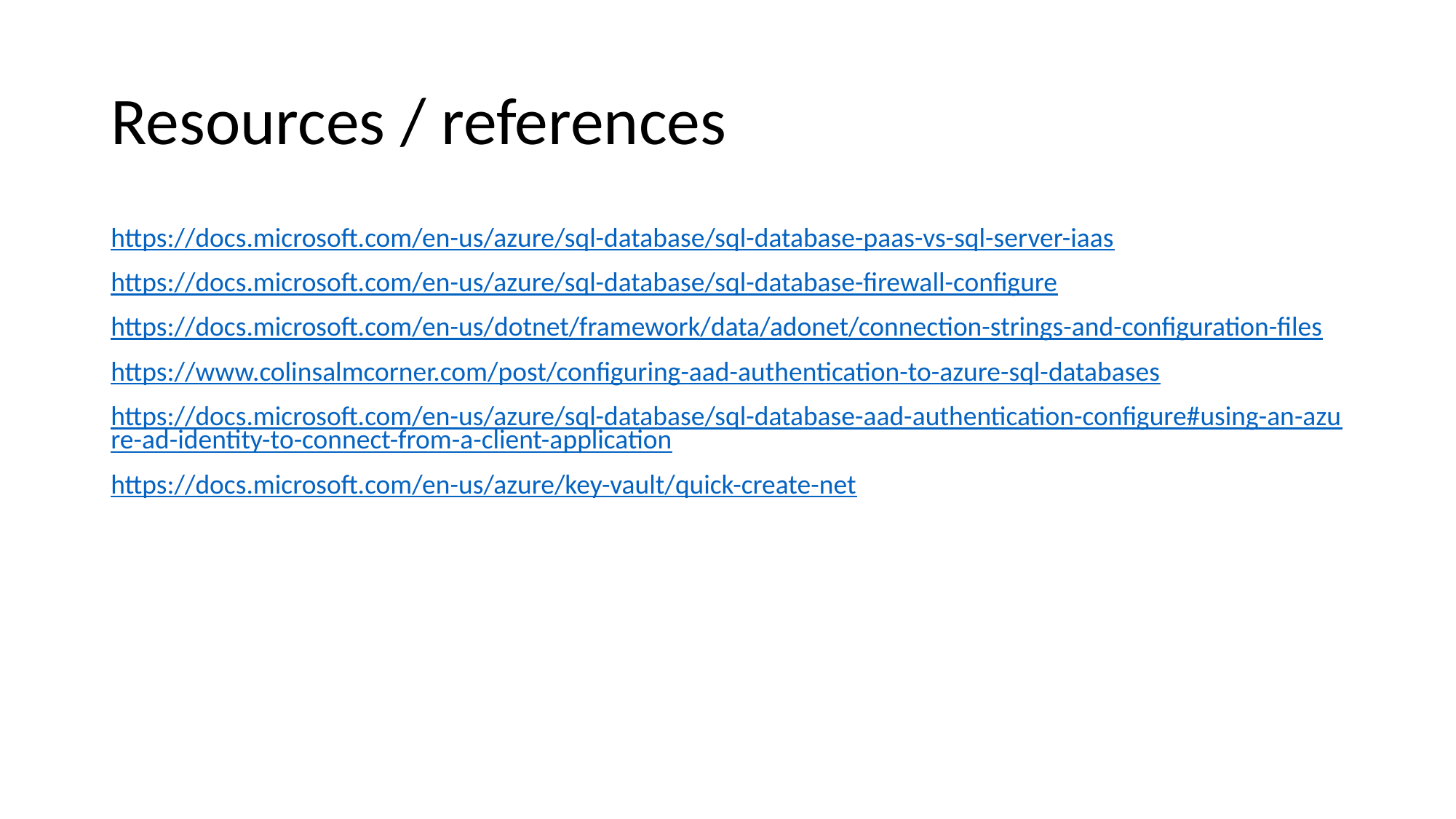

# Resources / references
https://docs.microsoft.com/en-us/azure/sql-database/sql-database-paas-vs-sql-server-iaas
https://docs.microsoft.com/en-us/azure/sql-database/sql-database-firewall-configure
https://docs.microsoft.com/en-us/dotnet/framework/data/adonet/connection-strings-and-configuration-files
https://www.colinsalmcorner.com/post/configuring-aad-authentication-to-azure-sql-databases
https://docs.microsoft.com/en-us/azure/sql-database/sql-database-aad-authentication-configure#using-an-azure-ad-identity-to-connect-from-a-client-application
https://docs.microsoft.com/en-us/azure/key-vault/quick-create-net